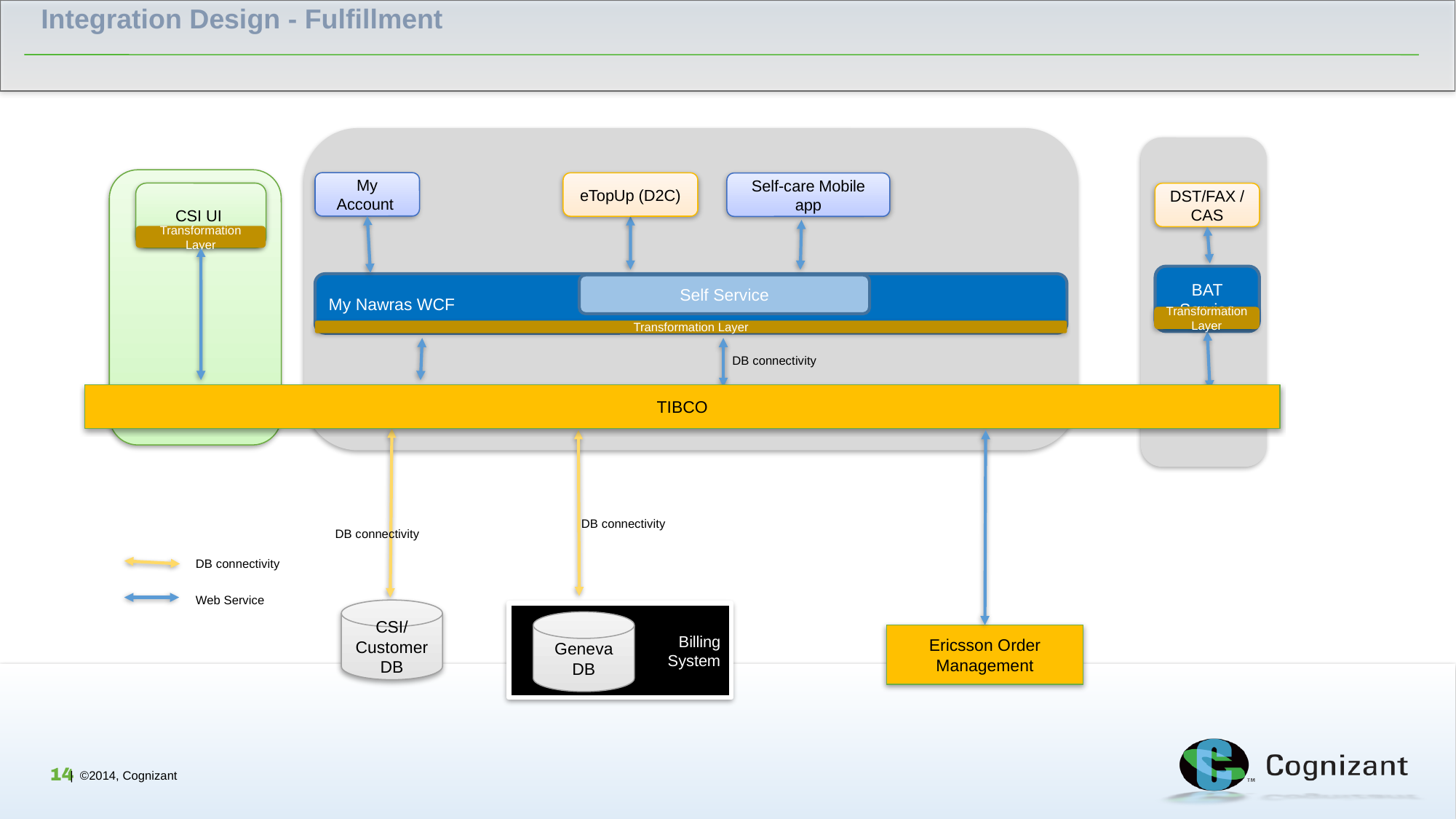

Integration Design - Fulfillment

DST/FAX / CAS
BAT
Service

My Account
eTopUp (D2C)
Self-care Mobile app
CSI UI
Transformation Layer
My Nawras WCF
Self Service
Transformation Layer
Transformation Layer
DB connectivity
TIBCO
Ericsson Order Management
DB connectivity
DB connectivity
DB connectivity
Web Service
CSI/Customer DB
Billing
System
Geneva DB